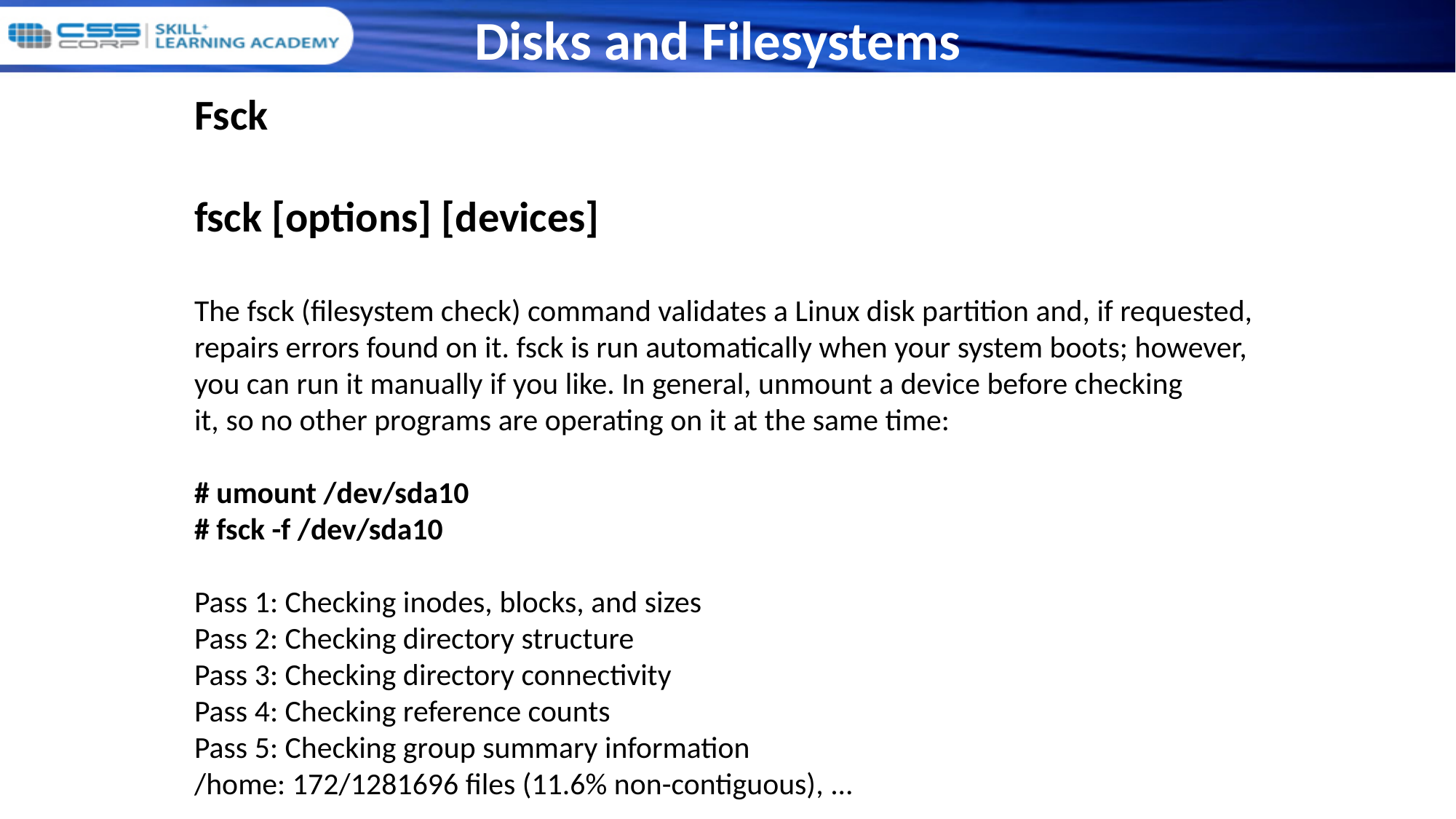

Disks and Filesystems
Fsck

fsck [options] [devices]

The fsck (filesystem check) command validates a Linux disk partition and, if requested, repairs errors found on it. fsck is run automatically when your system boots; however, you can run it manually if you like. In general, unmount a device before checking
it, so no other programs are operating on it at the same time:

# umount /dev/sda10
# fsck -f /dev/sda10

Pass 1: Checking inodes, blocks, and sizes
Pass 2: Checking directory structure
Pass 3: Checking directory connectivity
Pass 4: Checking reference counts
Pass 5: Checking group summary information
/home: 172/1281696 files (11.6% non-contiguous), ...